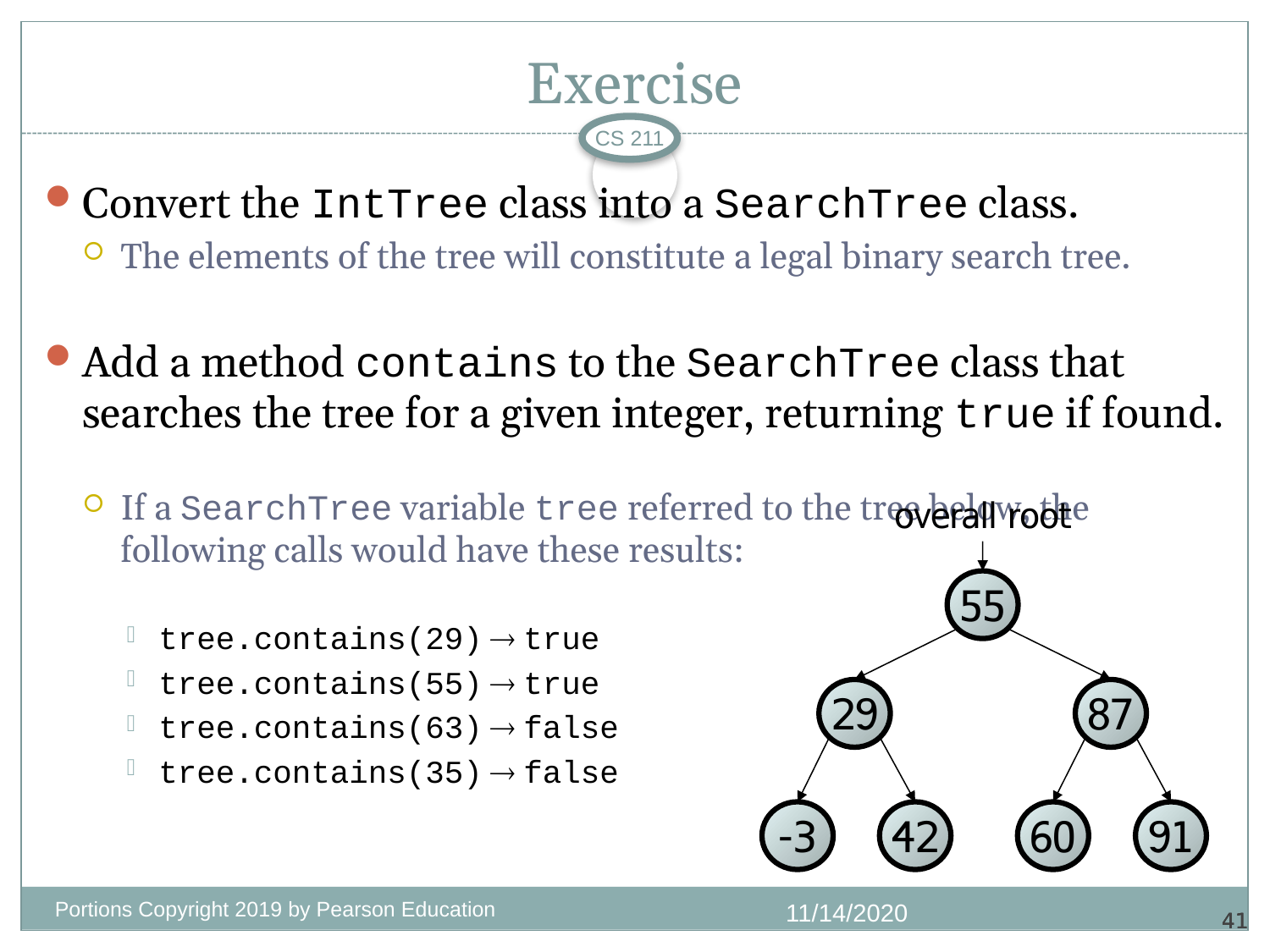

# Exercise
CS 211
Convert the IntTree class into a SearchTree class.
The elements of the tree will constitute a legal binary search tree.

Add a method contains to the SearchTree class that searches the tree for a given integer, returning true if found.

If a SearchTree variable tree referred to the tree below, the following calls would have these results:

tree.contains(29) → true
tree.contains(55) → true
tree.contains(63) → false
tree.contains(35) → false
overall root
55
29
87
-3
42
60
91
Portions Copyright 2019 by Pearson Education
11/14/2020